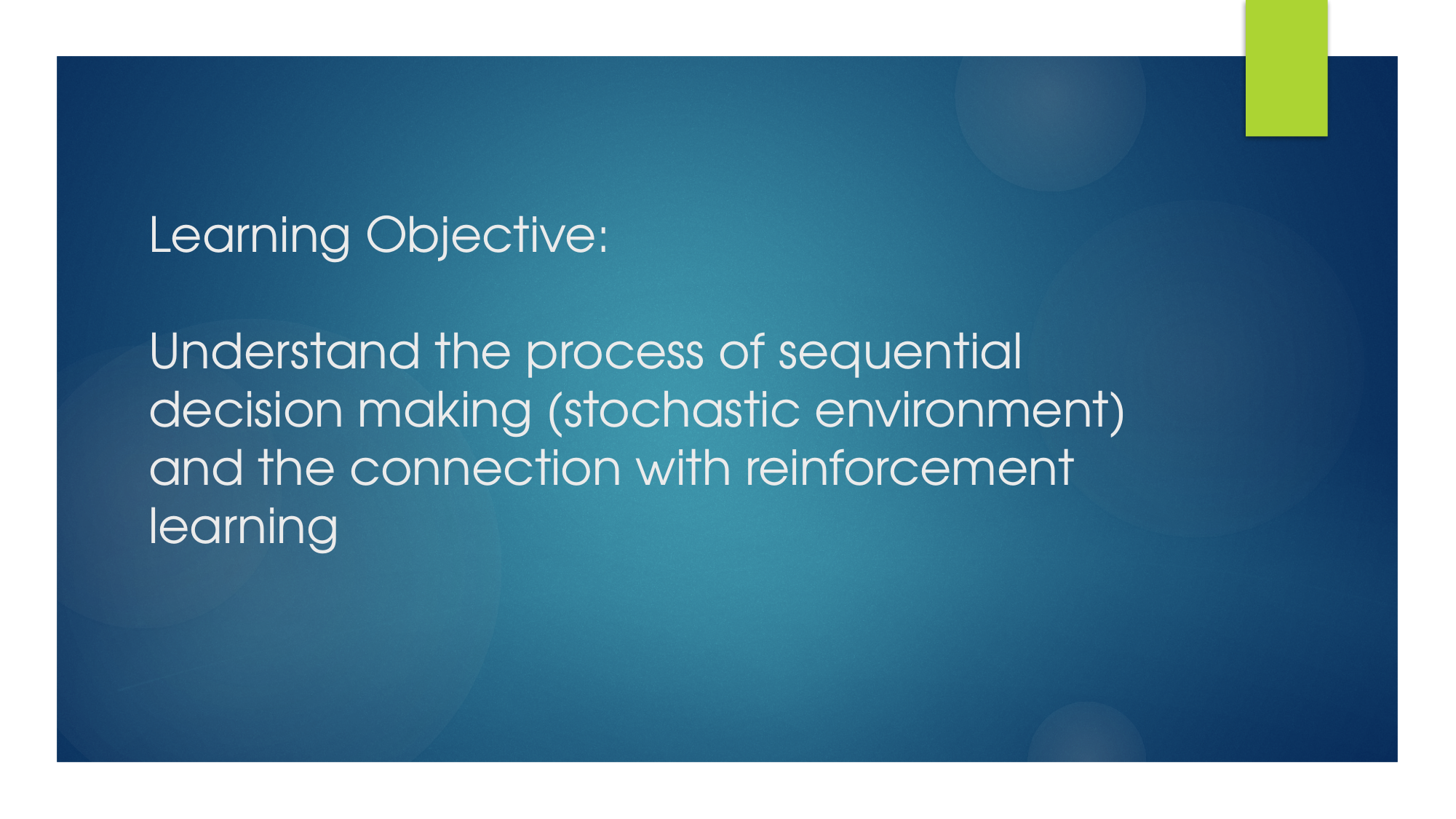

# Learning Objective: Understand the process of sequential decision making (stochastic environment) and the connection with reinforcement learning